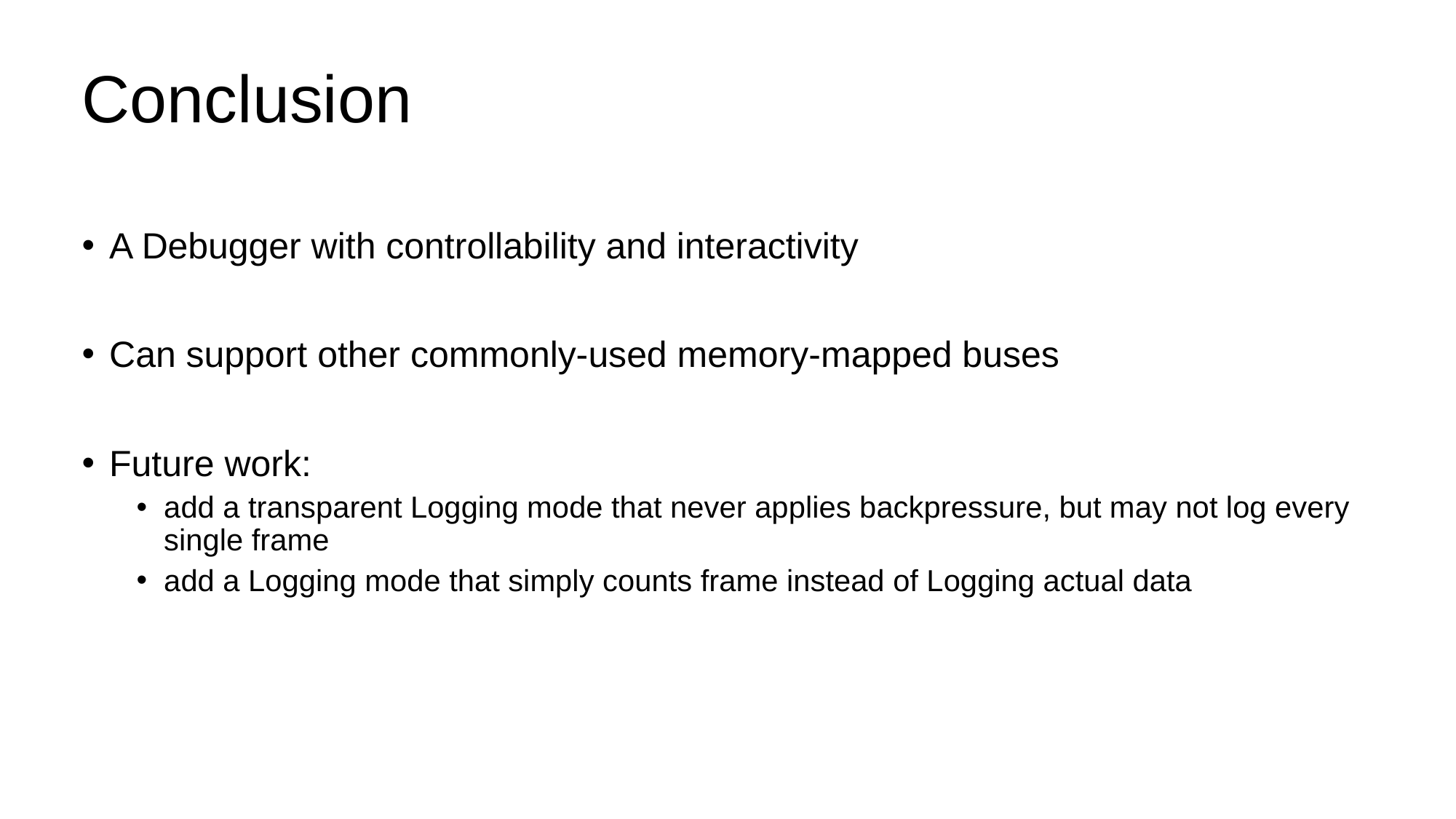

# Conclusion
A Debugger with controllability and interactivity

Can support other commonly-used memory-mapped buses

Future work:
add a transparent Logging mode that never applies backpressure, but may not log every single frame
add a Logging mode that simply counts frame instead of Logging actual data